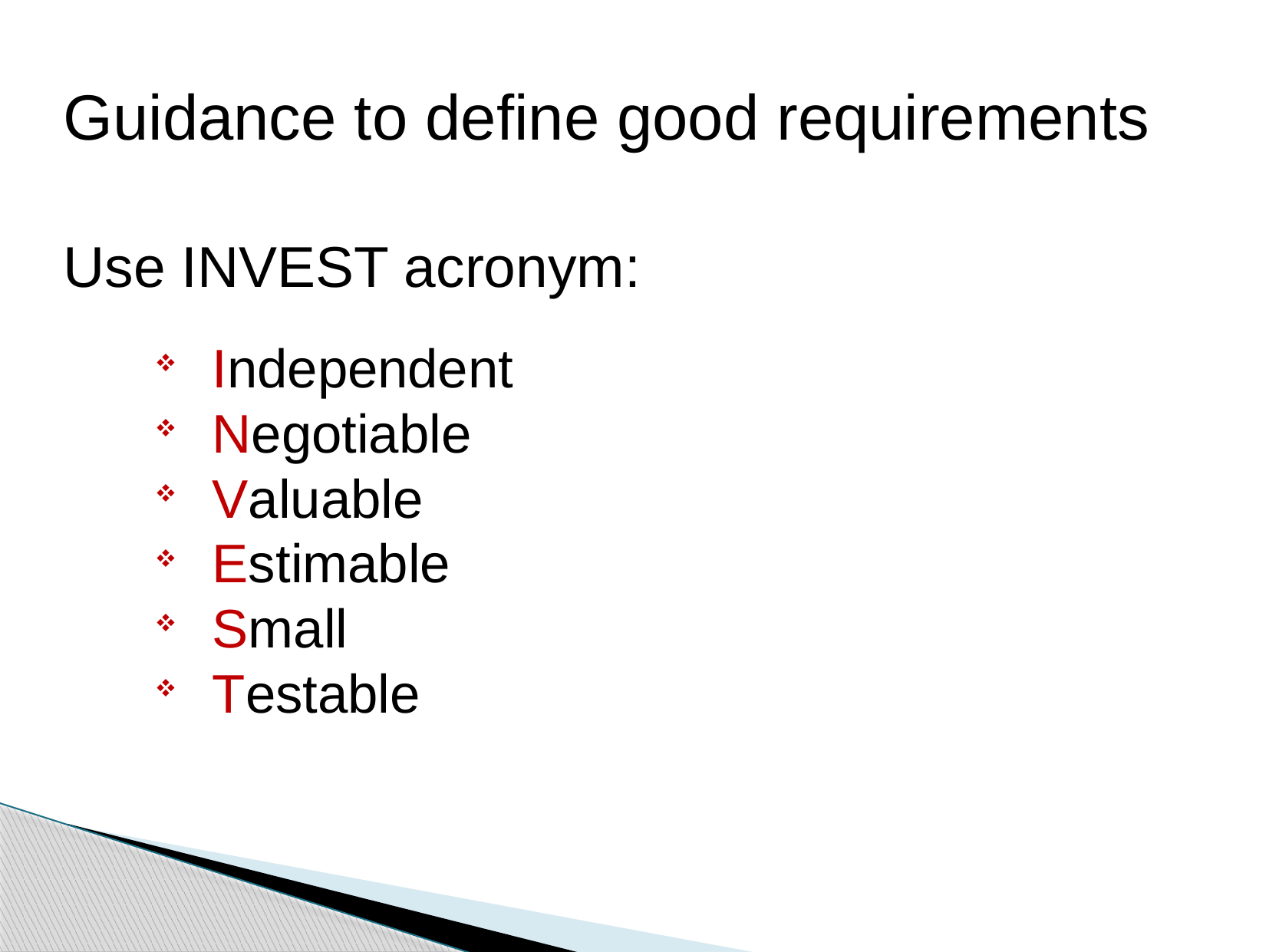

Guidance to define good requirements
Use INVEST acronym:
Independent
Negotiable
Valuable
Estimable
Small
Testable